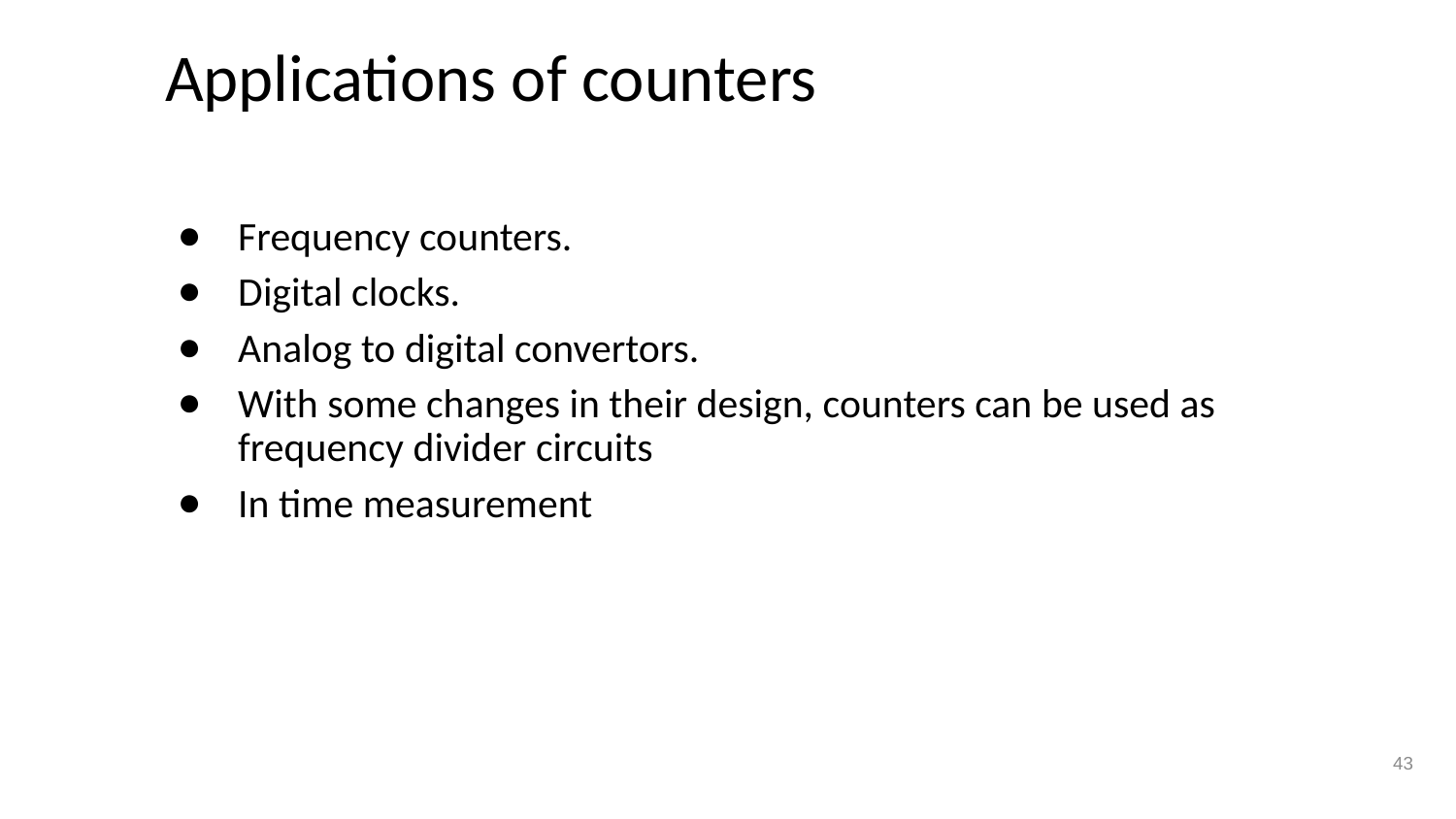

# Applications of counters
Frequency counters.
Digital clocks.
Analog to digital convertors.
With some changes in their design, counters can be used as frequency divider circuits
In time measurement
43